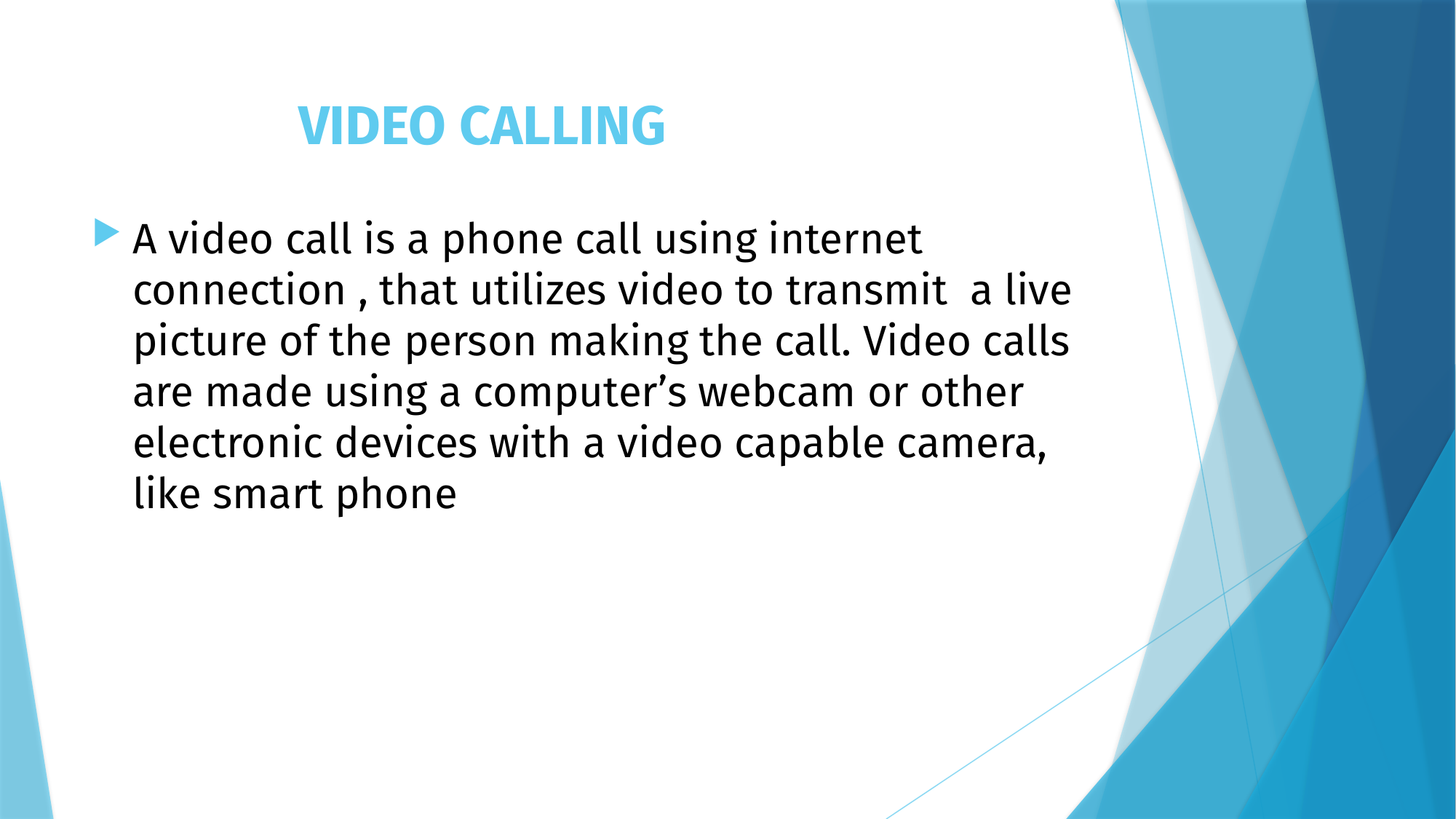

# VIDEO CALLING
A video call is a phone call using internet connection , that utilizes video to transmit  a live picture of the person making the call. Video calls are made using a computer’s webcam or other electronic devices with a video capable camera, like smart phone